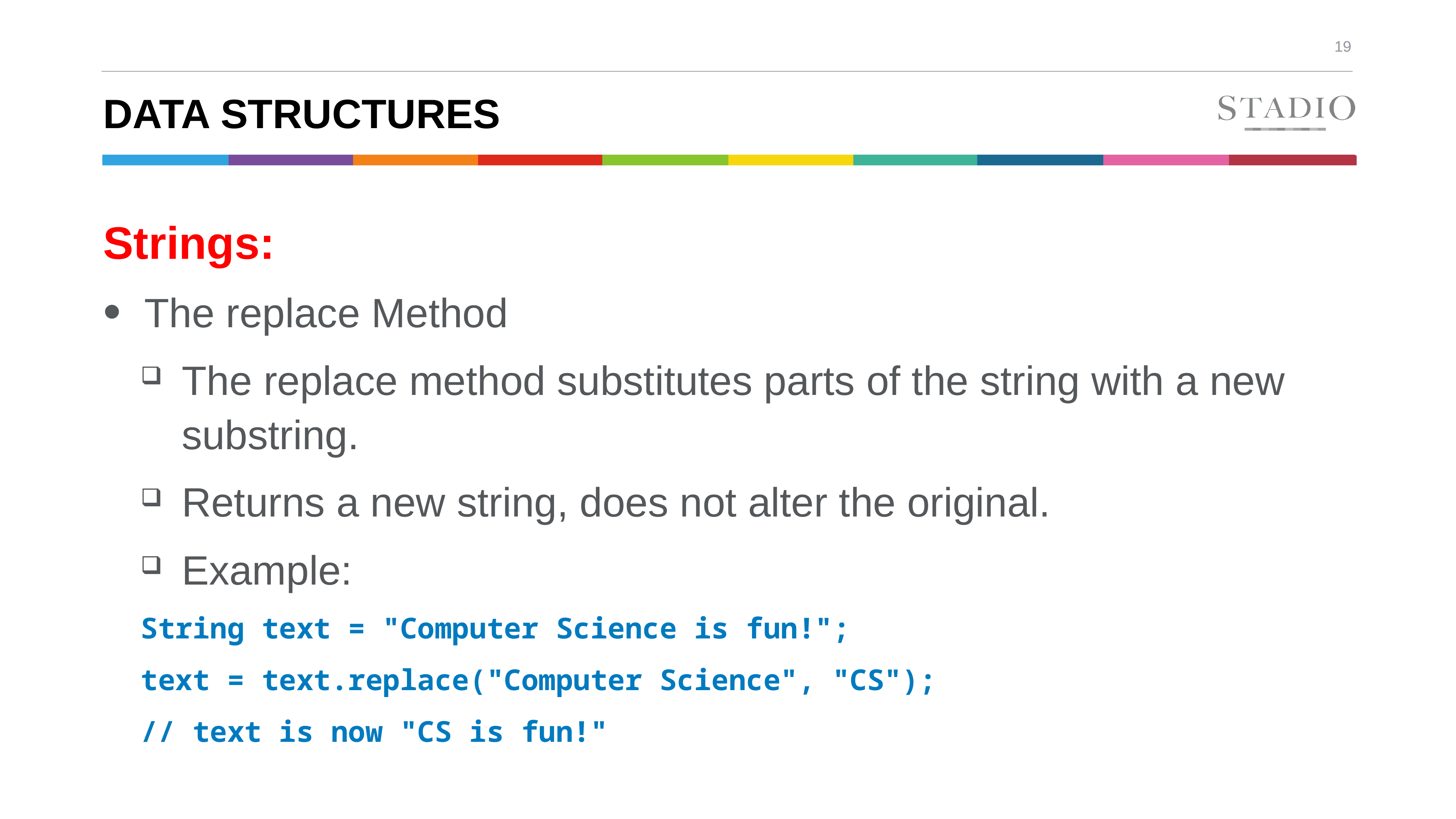

# Data structures

Strings:
The replace Method
The replace method substitutes parts of the string with a new substring.
Returns a new string, does not alter the original.
Example:
String text = "Computer Science is fun!";
text = text.replace("Computer Science", "CS");
// text is now "CS is fun!"